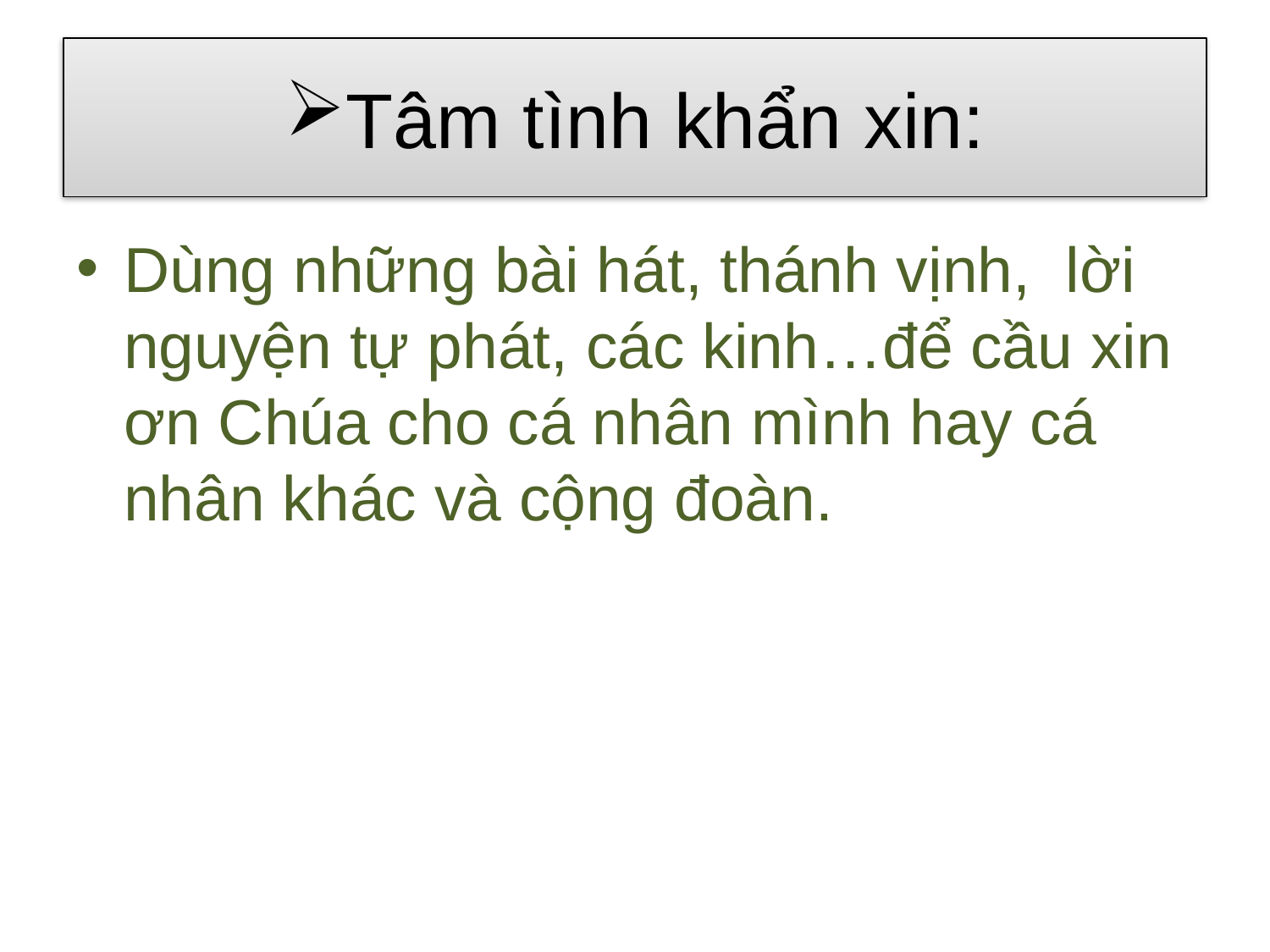

# Tâm tình khẩn xin:
Dùng những bài hát, thánh vịnh,  lời nguyện tự phát, các kinh…để cầu xin ơn Chúa cho cá nhân mình hay cá nhân khác và cộng đoàn.